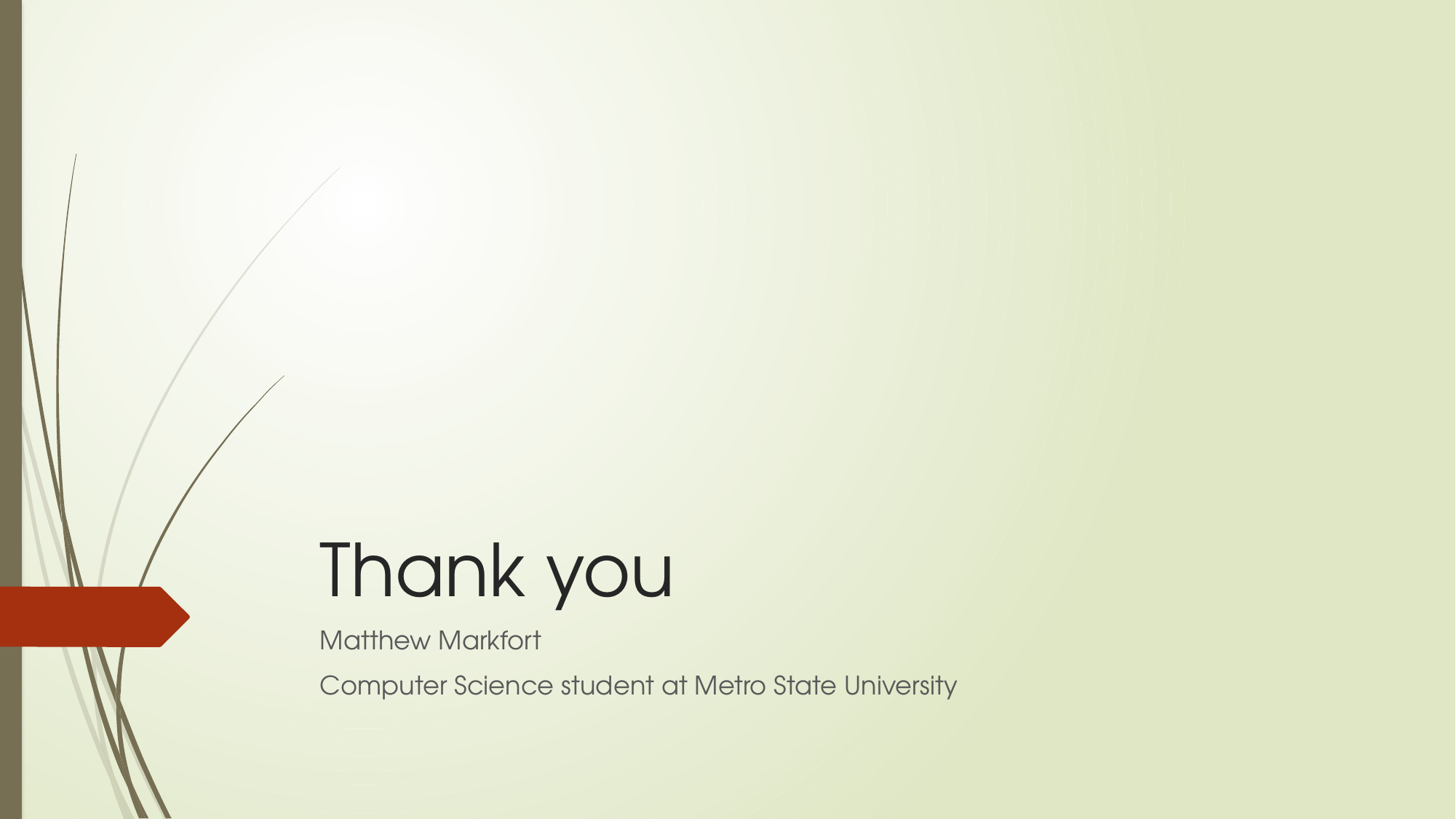

# Thank you
Matthew Markfort
Computer Science student at Metro State University